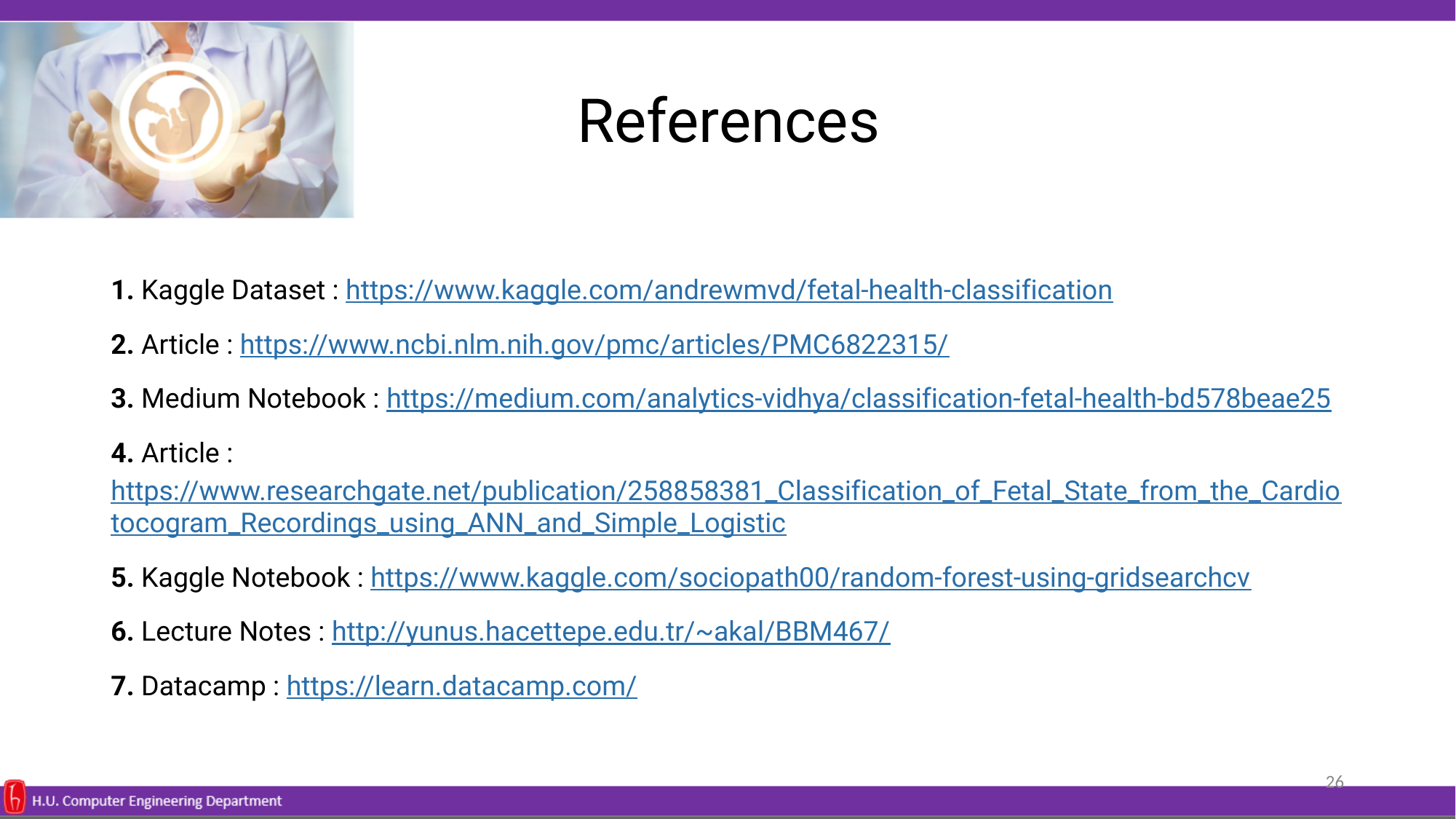

# References
1. Kaggle Dataset : https://www.kaggle.com/andrewmvd/fetal-health-classification
2. Article : https://www.ncbi.nlm.nih.gov/pmc/articles/PMC6822315/
3. Medium Notebook : https://medium.com/analytics-vidhya/classification-fetal-health-bd578beae25
4. Article : https://www.researchgate.net/publication/258858381_Classification_of_Fetal_State_from_the_Cardiotocogram_Recordings_using_ANN_and_Simple_Logistic
5. Kaggle Notebook : https://www.kaggle.com/sociopath00/random-forest-using-gridsearchcv
6. Lecture Notes : http://yunus.hacettepe.edu.tr/~akal/BBM467/
7. Datacamp : https://learn.datacamp.com/

26